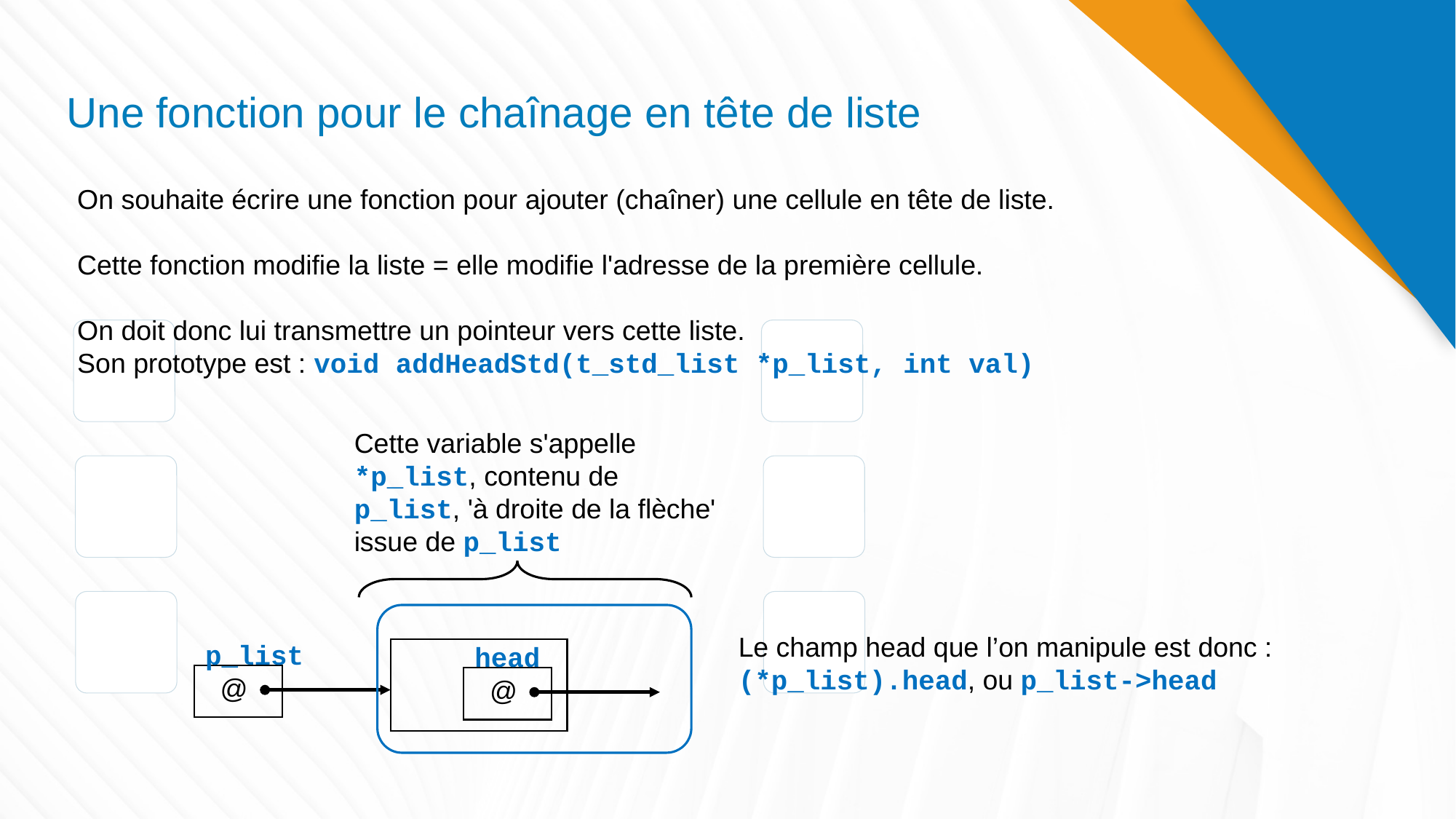

# Une fonction pour le chaînage en tête de liste
On souhaite écrire une fonction pour ajouter (chaîner) une cellule en tête de liste.

Cette fonction modifie la liste = elle modifie l'adresse de la première cellule.

On doit donc lui transmettre un pointeur vers cette liste.
Son prototype est : void addHeadStd(t_std_list *p_list, int val)

Cette variable s'appelle *p_list, contenu de p_list, 'à droite de la flèche' issue de p_list

Le champ head que l’on manipule est donc :
(*p_list).head, ou p_list->head
p_list
head

@

@